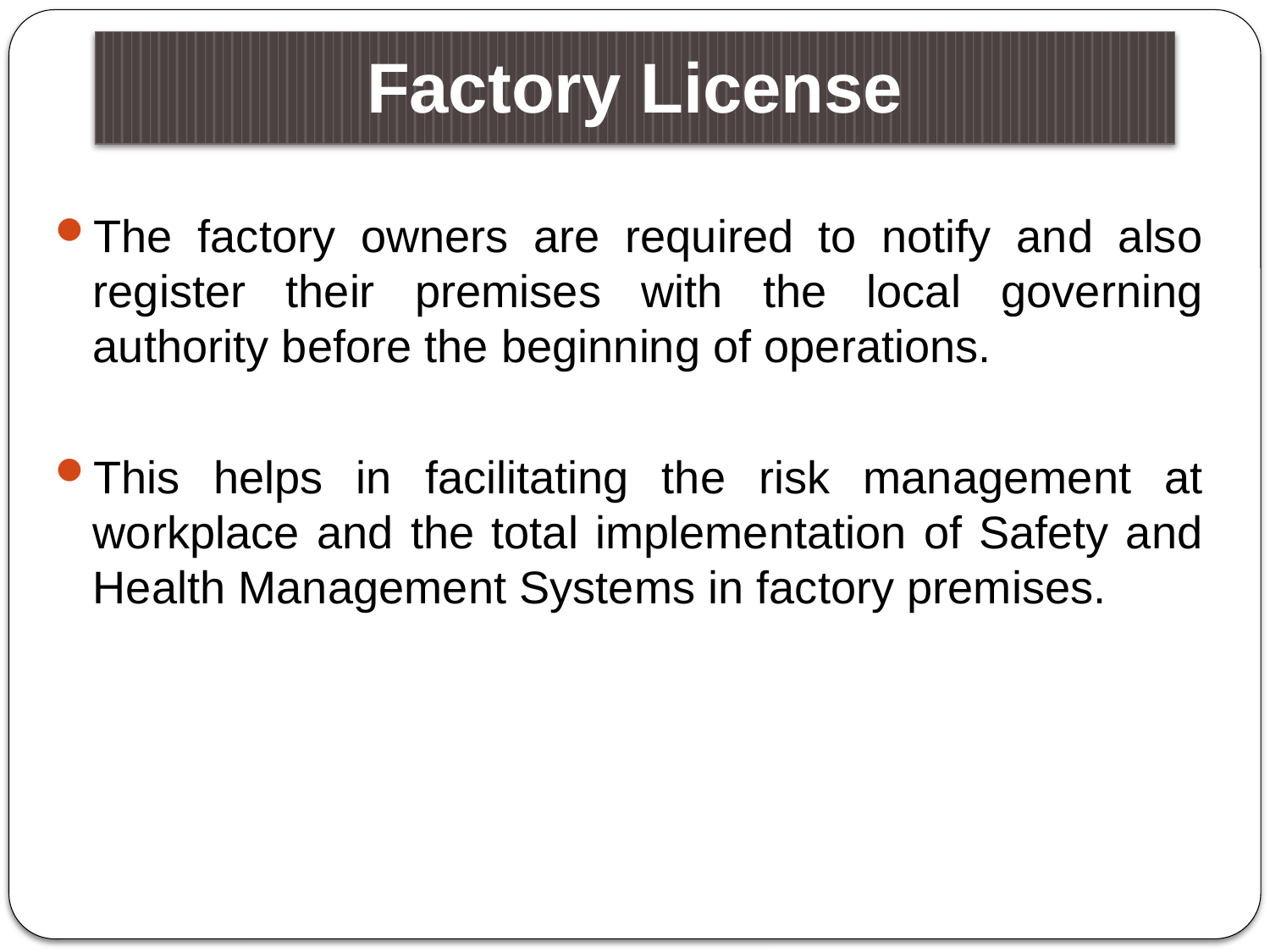

# Factory License
The factory owners are required to notify and also register their premises with the local governing authority before the beginning of operations.

This helps in facilitating the risk management at workplace and the total implementation of Safety and Health Management Systems in factory premises.